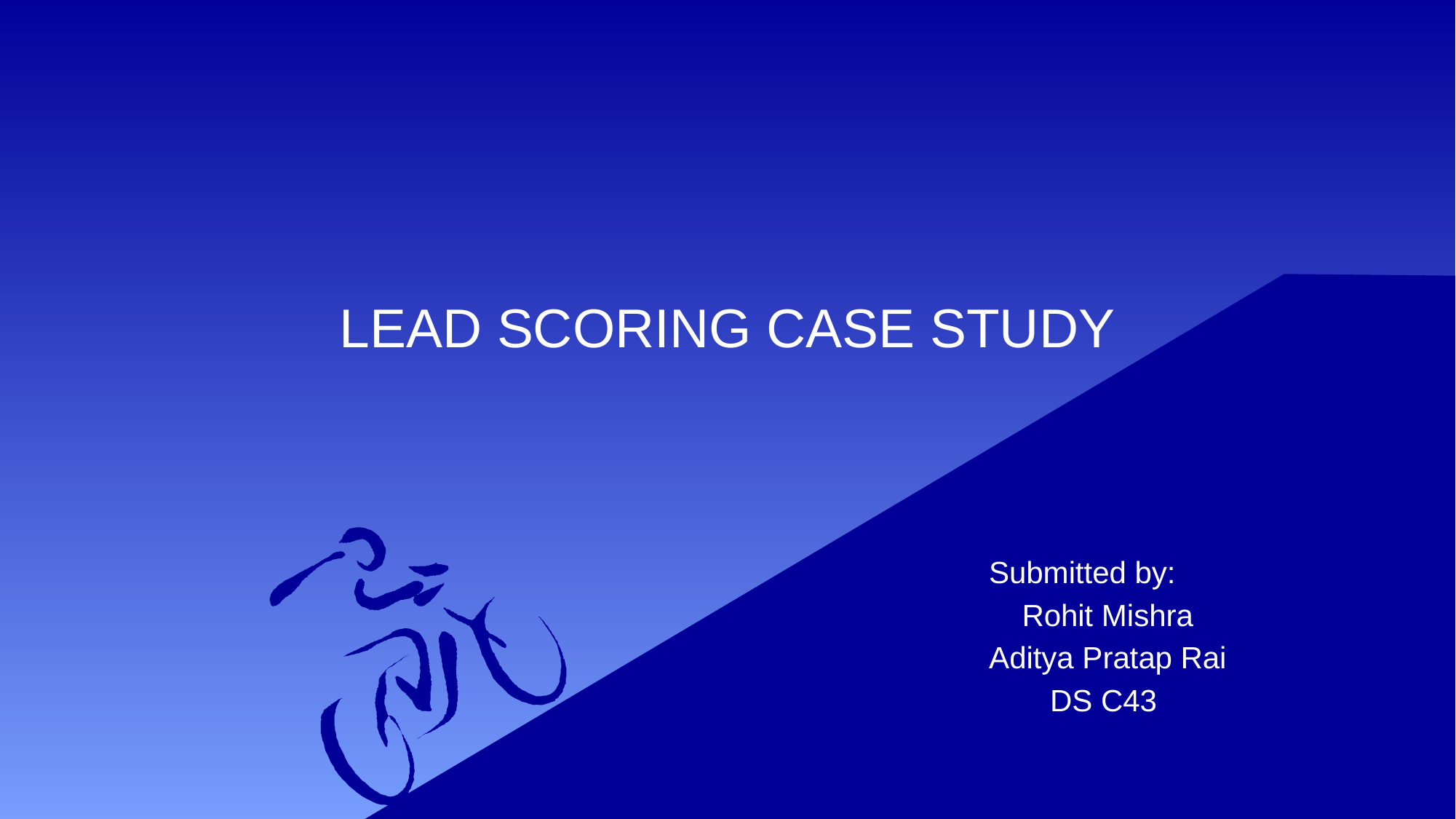

# LEAD SCORING CASE STUDY
Submitted by:
Rohit Mishra
Aditya Pratap Rai
DS C43